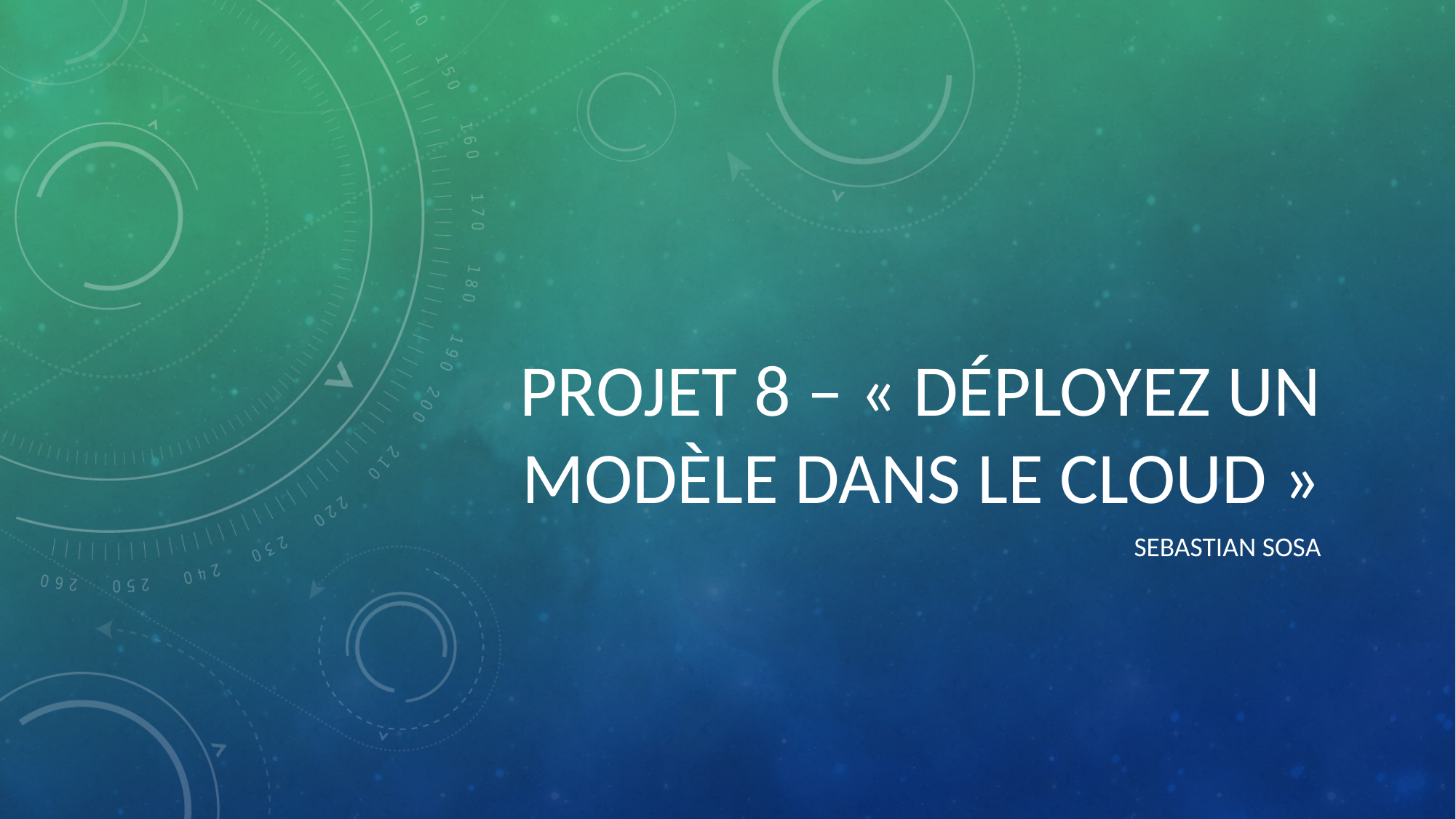

# PROJET 8 – « DÉPLOYEZ UN MODÈLE DANS LE CLOUD »
Sebastian Sosa